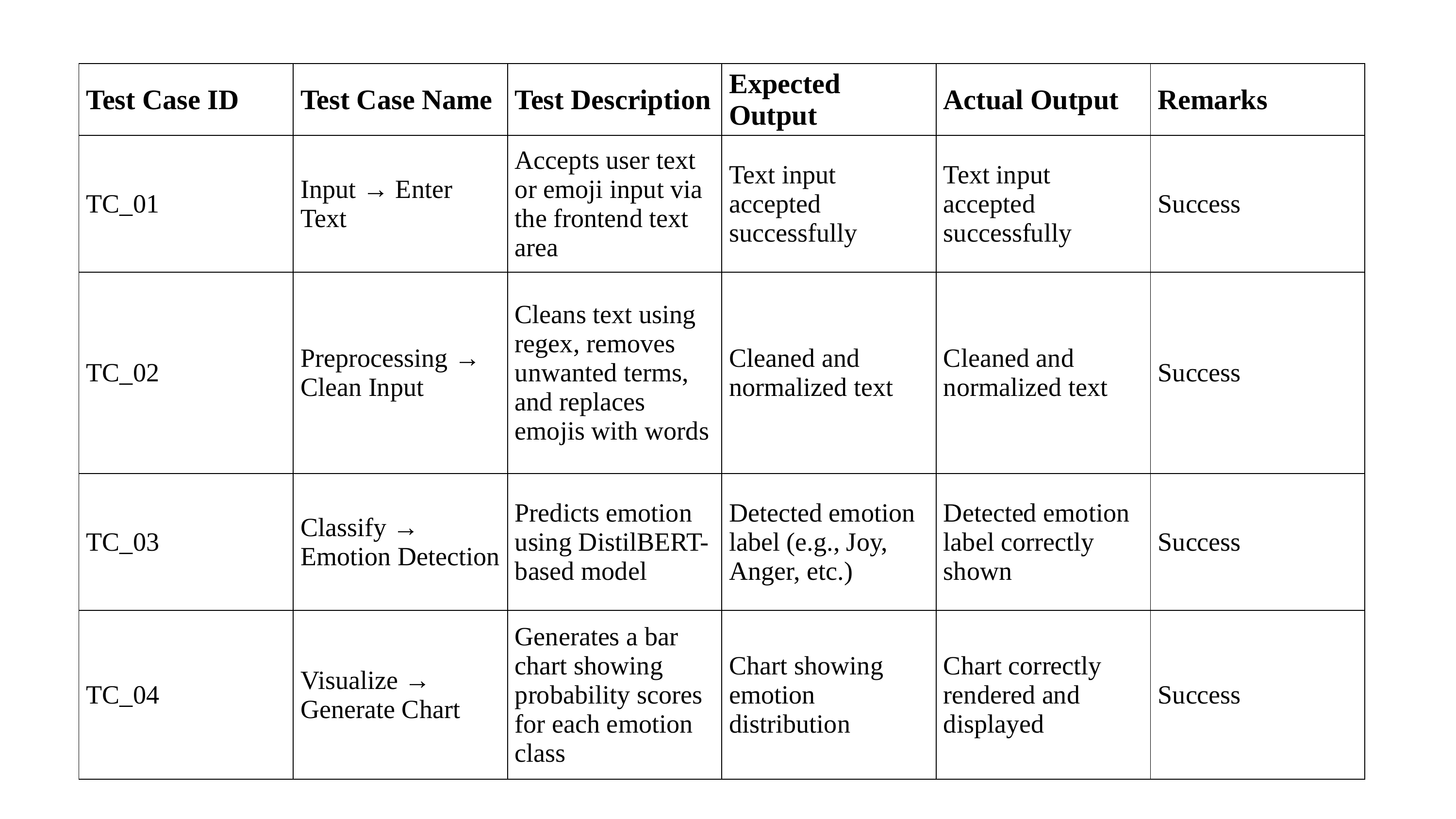

| Test Case ID | Test Case Name | Test Description | Expected Output | Actual Output | Remarks |
| --- | --- | --- | --- | --- | --- |
| TC\_01 | Input → Enter Text | Accepts user text or emoji input via the frontend text area | Text input accepted successfully | Text input accepted successfully | Success |
| TC\_02 | Preprocessing → Clean Input | Cleans text using regex, removes unwanted terms, and replaces emojis with words | Cleaned and normalized text | Cleaned and normalized text | Success |
| TC\_03 | Classify → Emotion Detection | Predicts emotion using DistilBERT-based model | Detected emotion label (e.g., Joy, Anger, etc.) | Detected emotion label correctly shown | Success |
| TC\_04 | Visualize → Generate Chart | Generates a bar chart showing probability scores for each emotion class | Chart showing emotion distribution | Chart correctly rendered and displayed | Success |